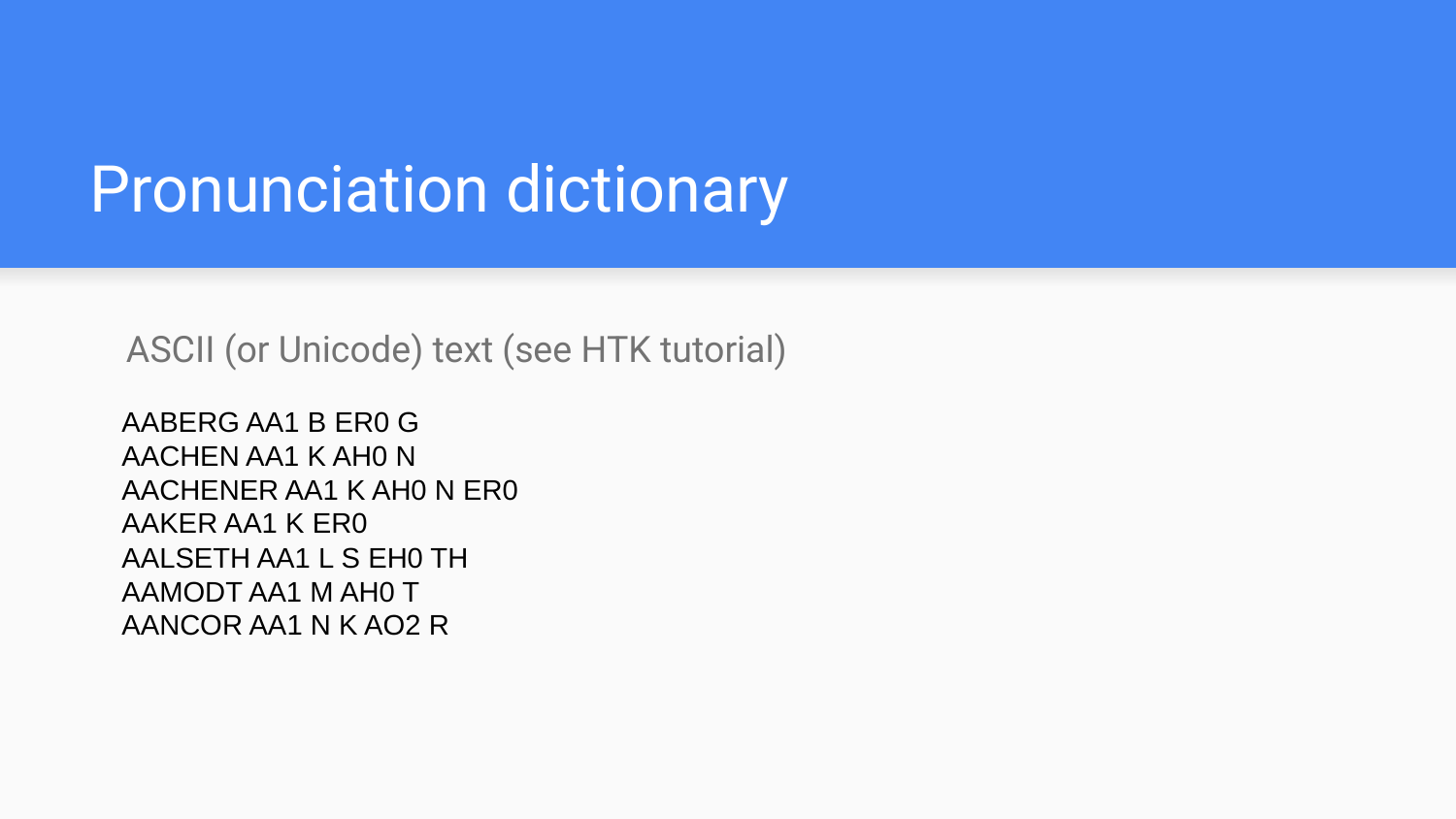

# Pronunciation dictionary
ASCII (or Unicode) text (see HTK tutorial)

AABERG AA1 B ER0 G
AACHEN AA1 K AH0 N
AACHENER AA1 K AH0 N ER0
AAKER AA1 K ER0
AALSETH AA1 L S EH0 TH
AAMODT AA1 M AH0 T
AANCOR AA1 N K AO2 R